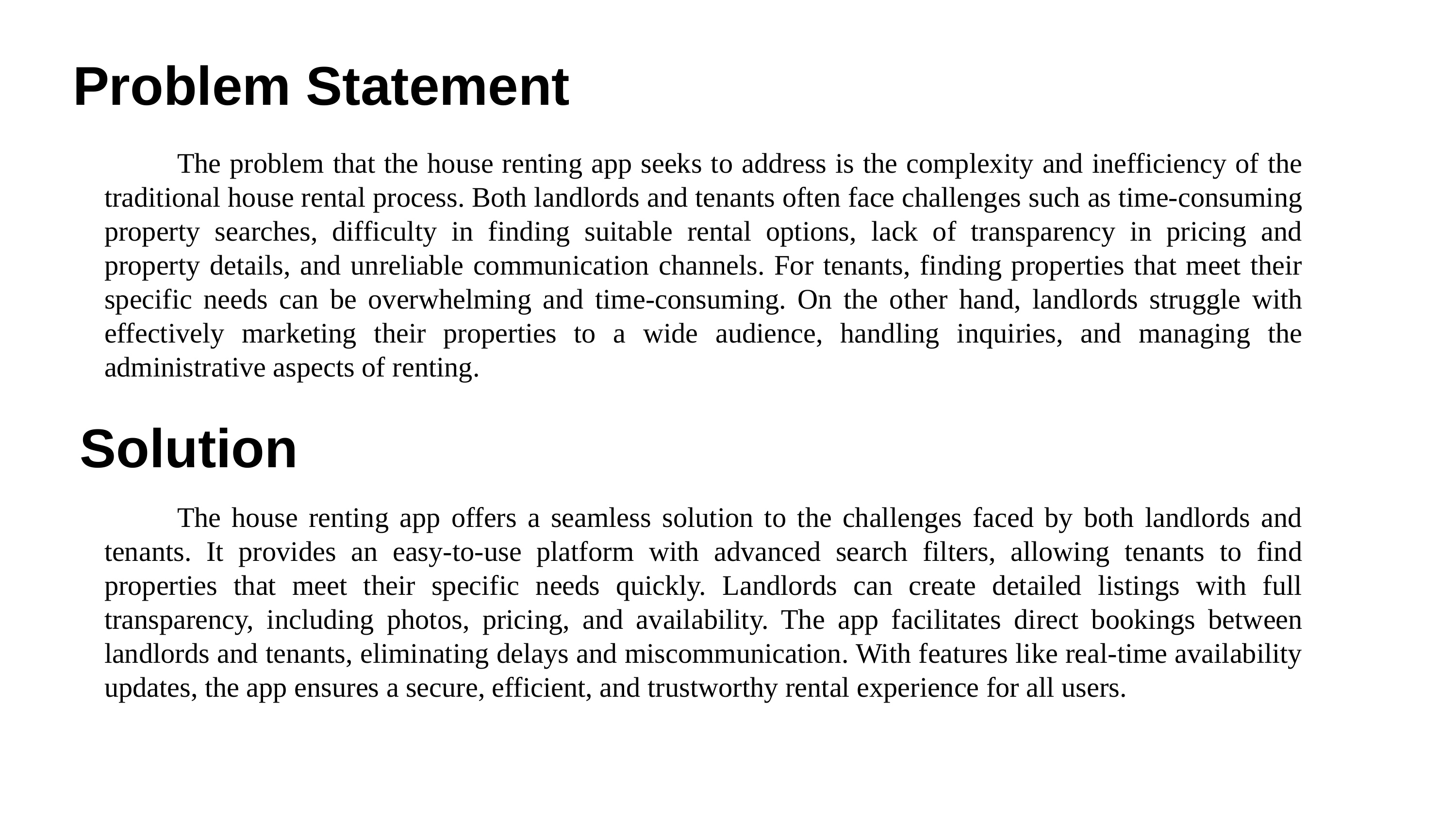

# Problem Statement
	The problem that the house renting app seeks to address is the complexity and inefficiency of the traditional house rental process. Both landlords and tenants often face challenges such as time-consuming property searches, difficulty in finding suitable rental options, lack of transparency in pricing and property details, and unreliable communication channels. For tenants, finding properties that meet their specific needs can be overwhelming and time-consuming. On the other hand, landlords struggle with effectively marketing their properties to a wide audience, handling inquiries, and managing the administrative aspects of renting.
Solution

	The house renting app offers a seamless solution to the challenges faced by both landlords and tenants. It provides an easy-to-use platform with advanced search filters, allowing tenants to find properties that meet their specific needs quickly. Landlords can create detailed listings with full transparency, including photos, pricing, and availability. The app facilitates direct bookings between landlords and tenants, eliminating delays and miscommunication. With features like real-time availability updates, the app ensures a secure, efficient, and trustworthy rental experience for all users.